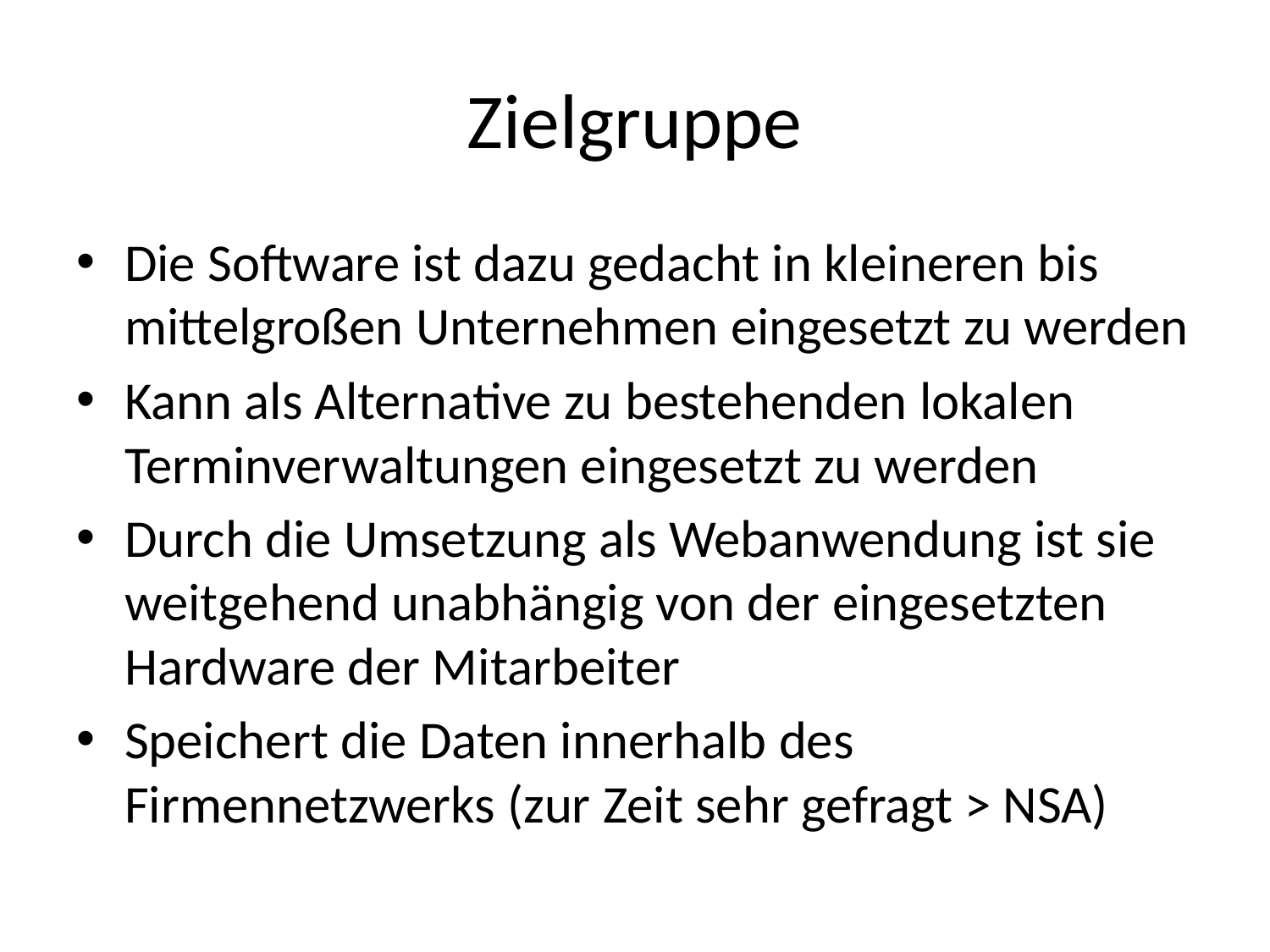

# Zielgruppe
Die Software ist dazu gedacht in kleineren bis mittelgroßen Unternehmen eingesetzt zu werden
Kann als Alternative zu bestehenden lokalen Terminverwaltungen eingesetzt zu werden
Durch die Umsetzung als Webanwendung ist sie weitgehend unabhängig von der eingesetzten Hardware der Mitarbeiter
Speichert die Daten innerhalb des Firmennetzwerks (zur Zeit sehr gefragt > NSA)